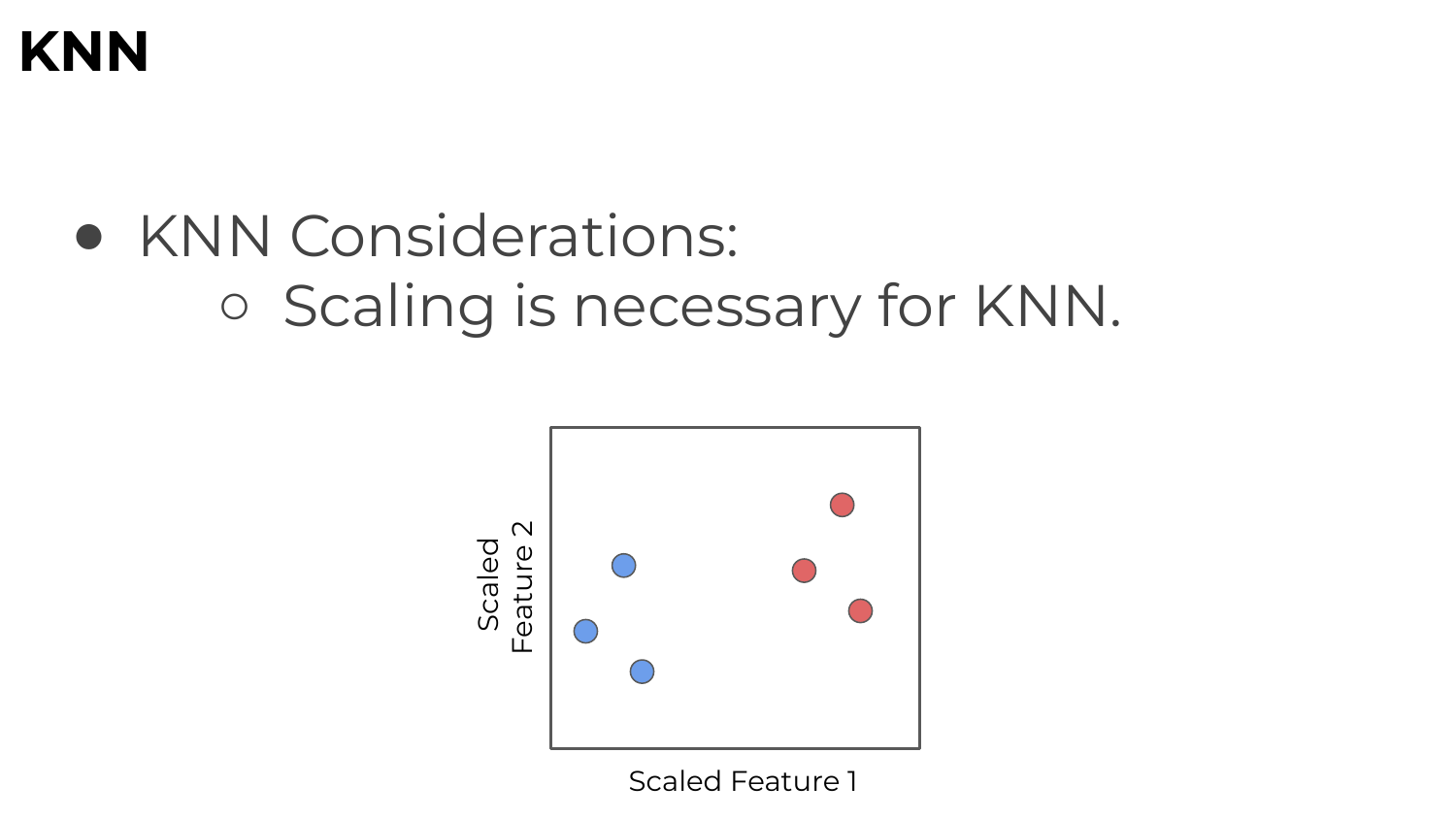

# KNN
KNN Considerations:
Scaling is necessary for KNN.

 Scaled Feature 2

Scaled Feature 1